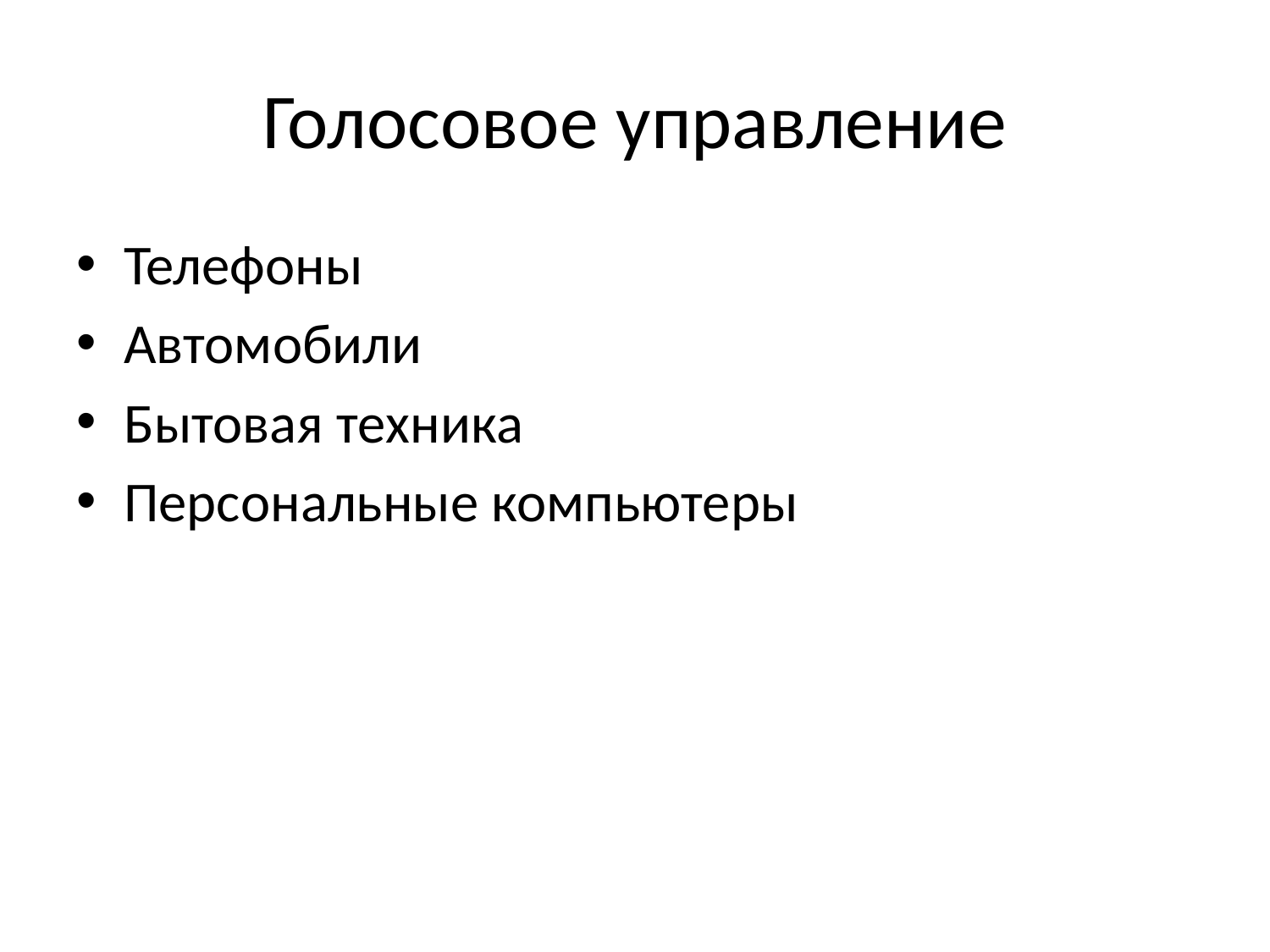

# Голосовое управление
Телефоны
Автомобили
Бытовая техника
Персональные компьютеры